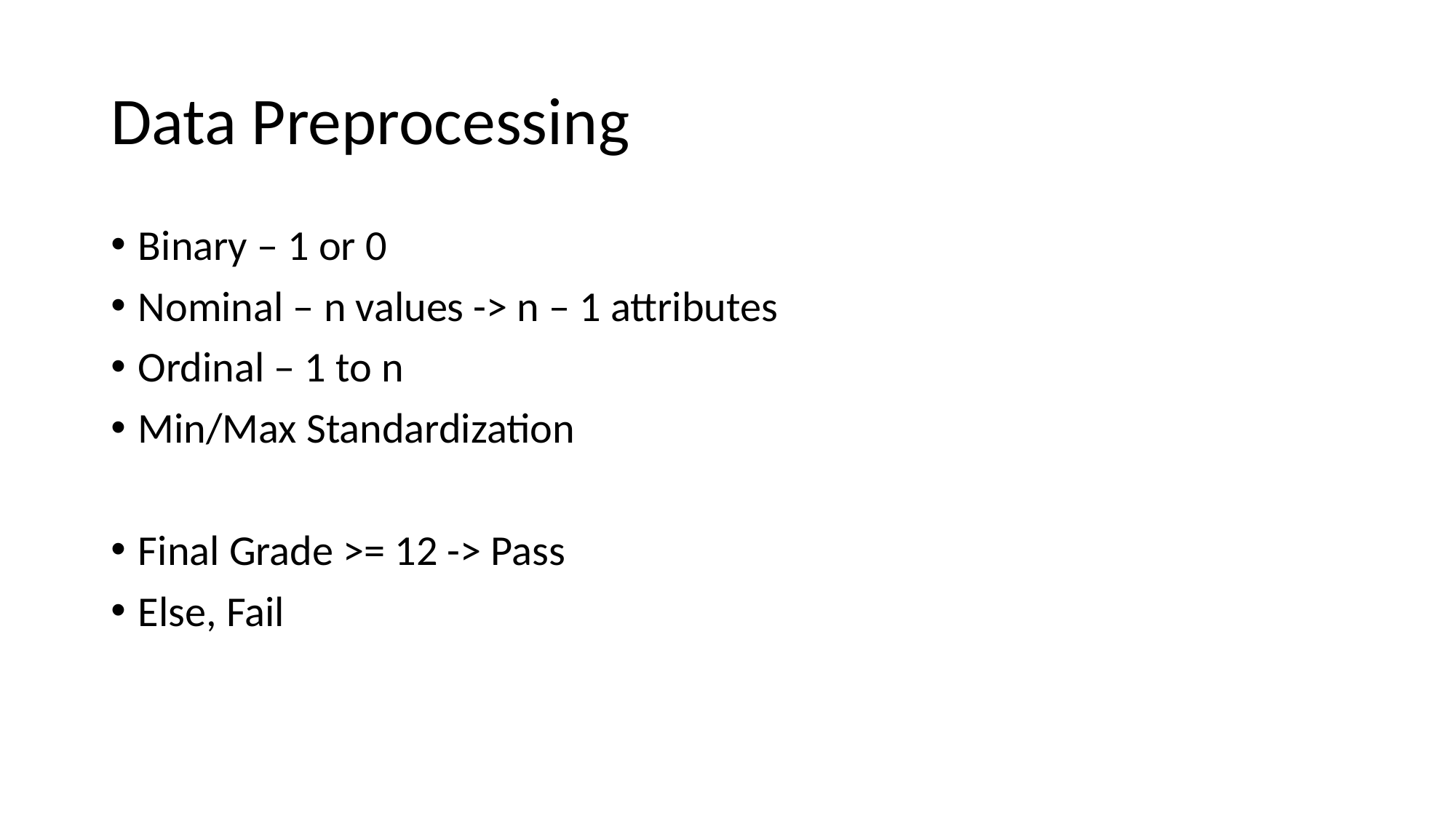

# Data Preprocessing
Binary – 1 or 0
Nominal – n values -> n – 1 attributes
Ordinal – 1 to n
Min/Max Standardization

Final Grade >= 12 -> Pass
Else, Fail